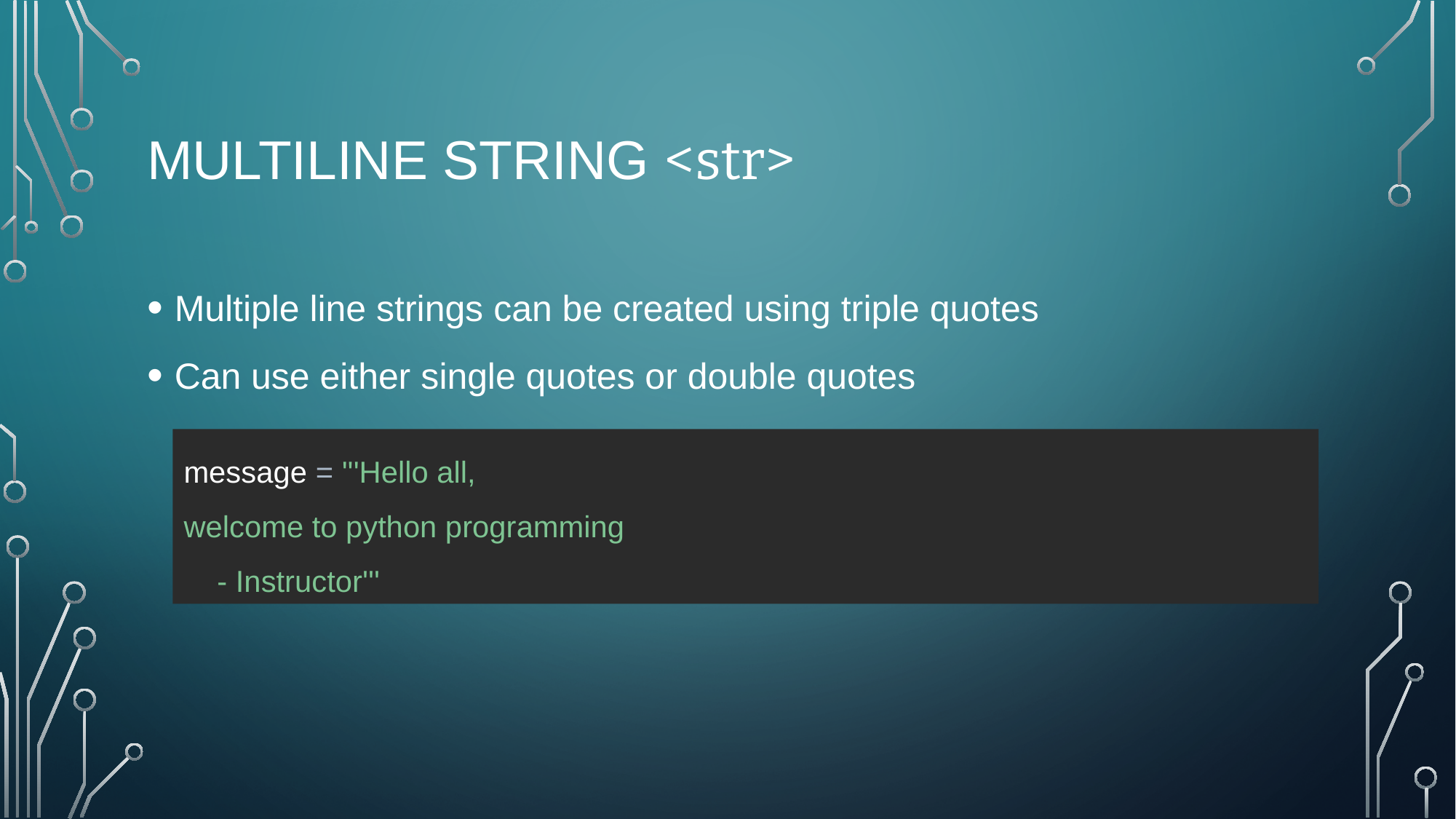

# Multiline string <str>
Multiple line strings can be created using triple quotes
Can use either single quotes or double quotes
message = '''Hello all,
welcome to python programming
    - Instructor'''